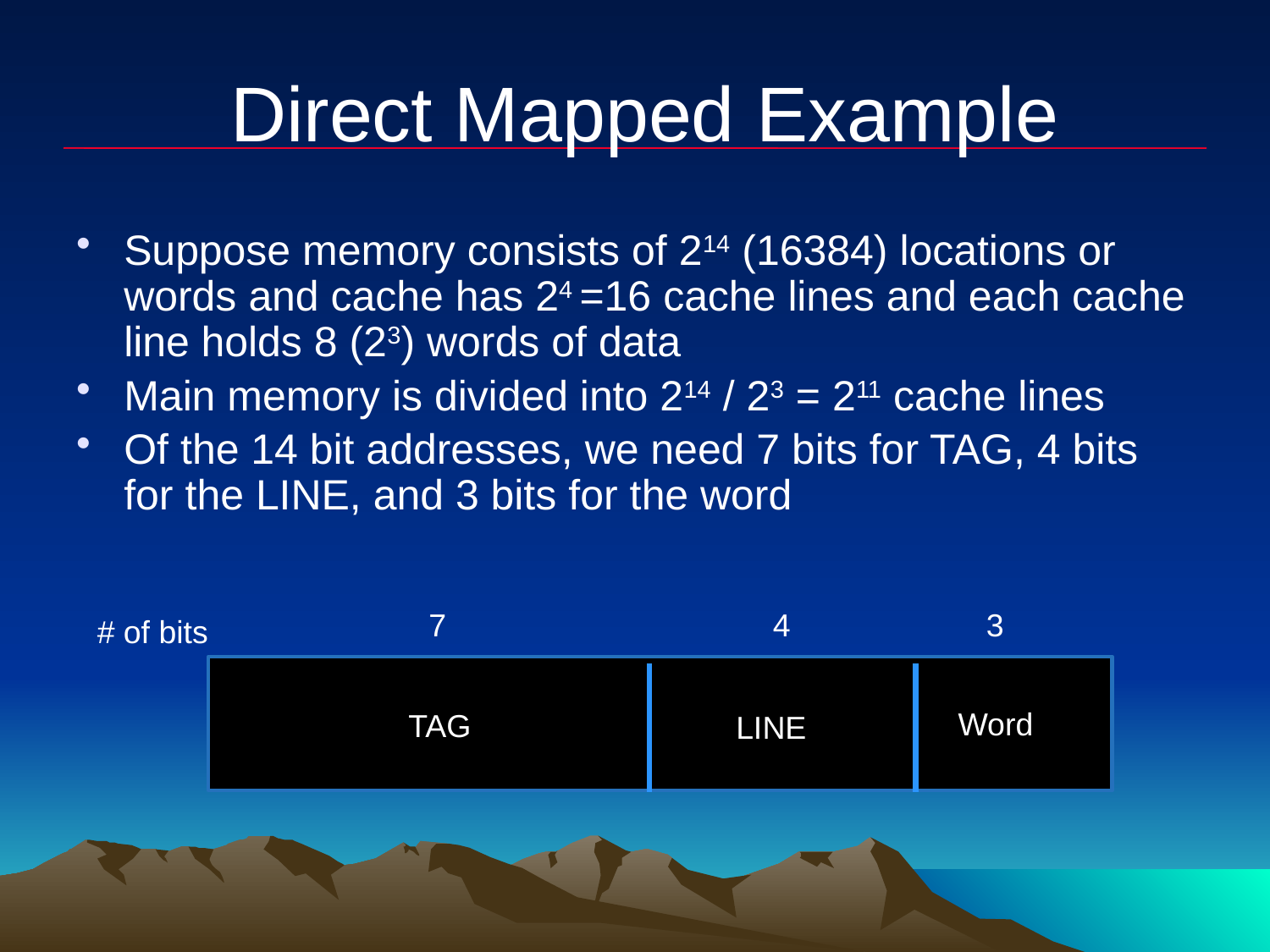

# Direct Mapped Example
Suppose memory consists of 214 (16384) locations or words and cache has 24 =16 cache lines and each cache line holds 8 (23) words of data
Main memory is divided into 214 / 23 = 211 cache lines
Of the 14 bit addresses, we need 7 bits for TAG, 4 bits for the LINE, and 3 bits for the word
7
4
3
# of bits

Word
TAG
LINE